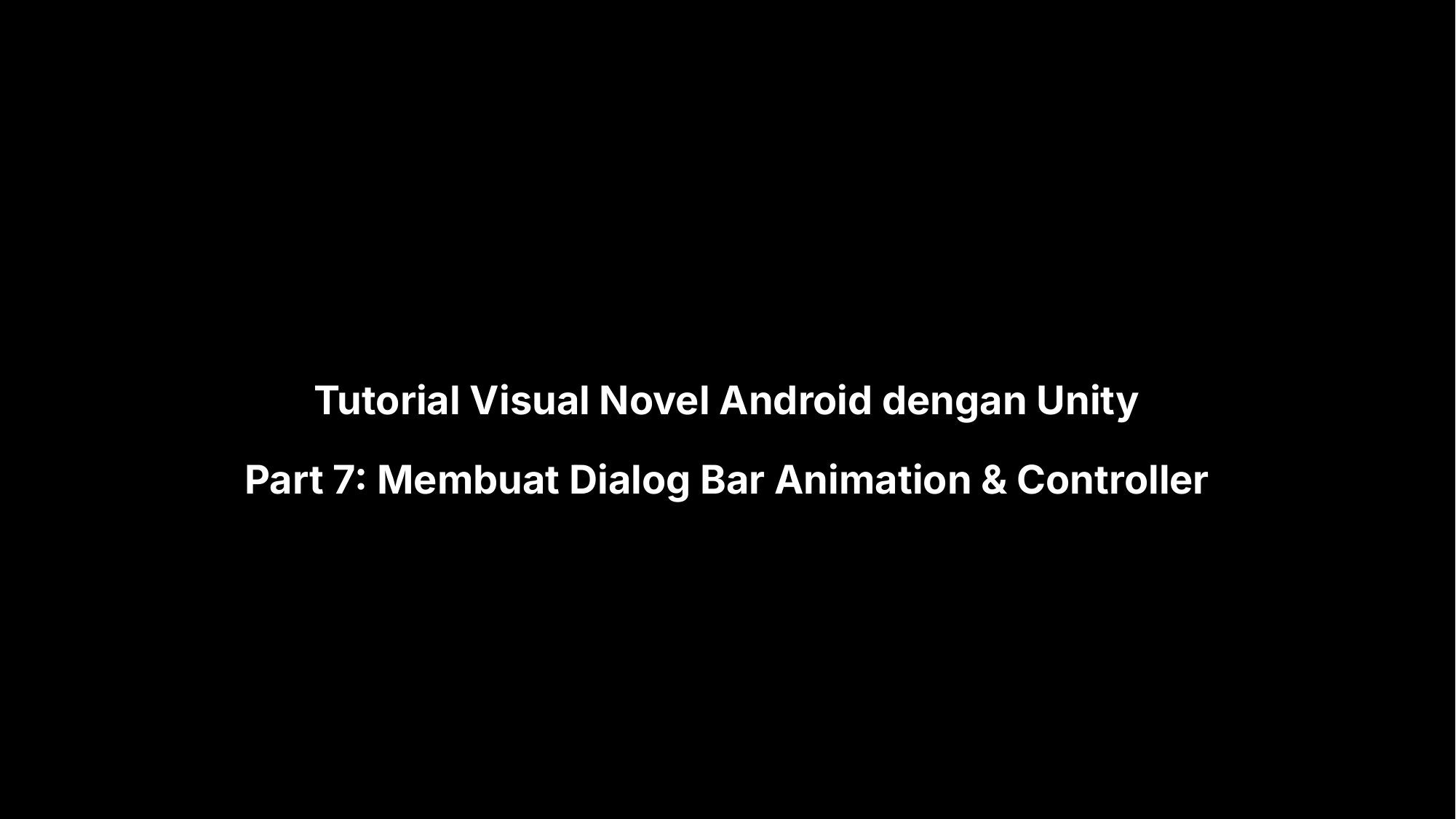

Tutorial Visual Novel Android dengan Unity
Part 7: Membuat Dialog Bar Animation & Controller